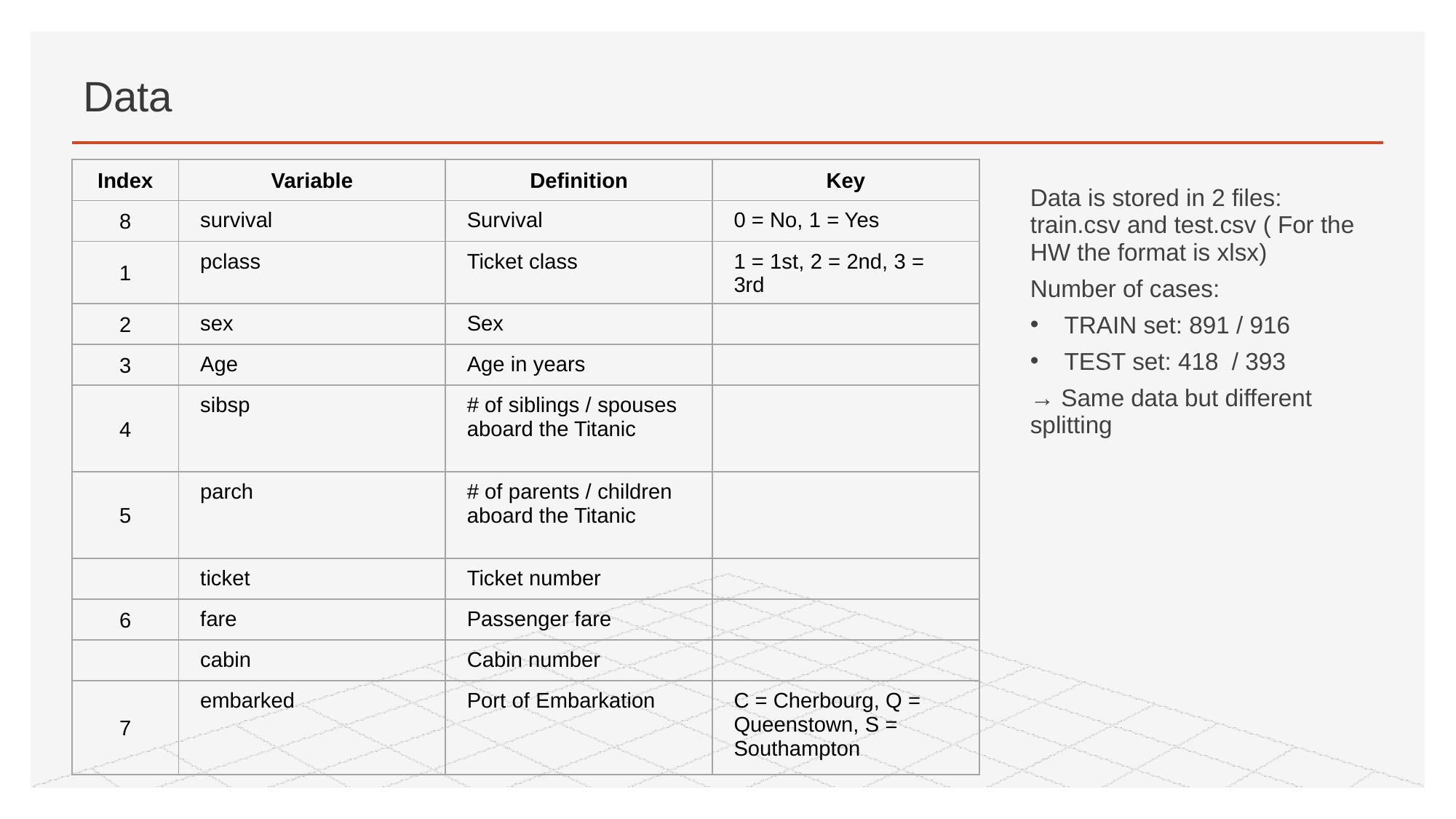

# Data
| Index | Variable | Definition | Key |
| --- | --- | --- | --- |
| 8 | survival | Survival | 0 = No, 1 = Yes |
| 1 | pclass | Ticket class | 1 = 1st, 2 = 2nd, 3 = 3rd |
| 2 | sex | Sex |  |
| 3 | Age | Age in years |  |
| 4 | sibsp | # of siblings / spouses aboard the Titanic |  |
| 5 | parch | # of parents / children aboard the Titanic |  |
|  | ticket | Ticket number |  |
| 6 | fare | Passenger fare |  |
|  | cabin | Cabin number |  |
| 7 | embarked | Port of Embarkation | C = Cherbourg, Q = Queenstown, S = Southampton |
Data is stored in 2 files: train.csv and test.csv ( For the HW the format is xlsx)
Number of cases:
TRAIN set: 891 / 916
TEST set: 418  / 393
→ Same data but different splitting